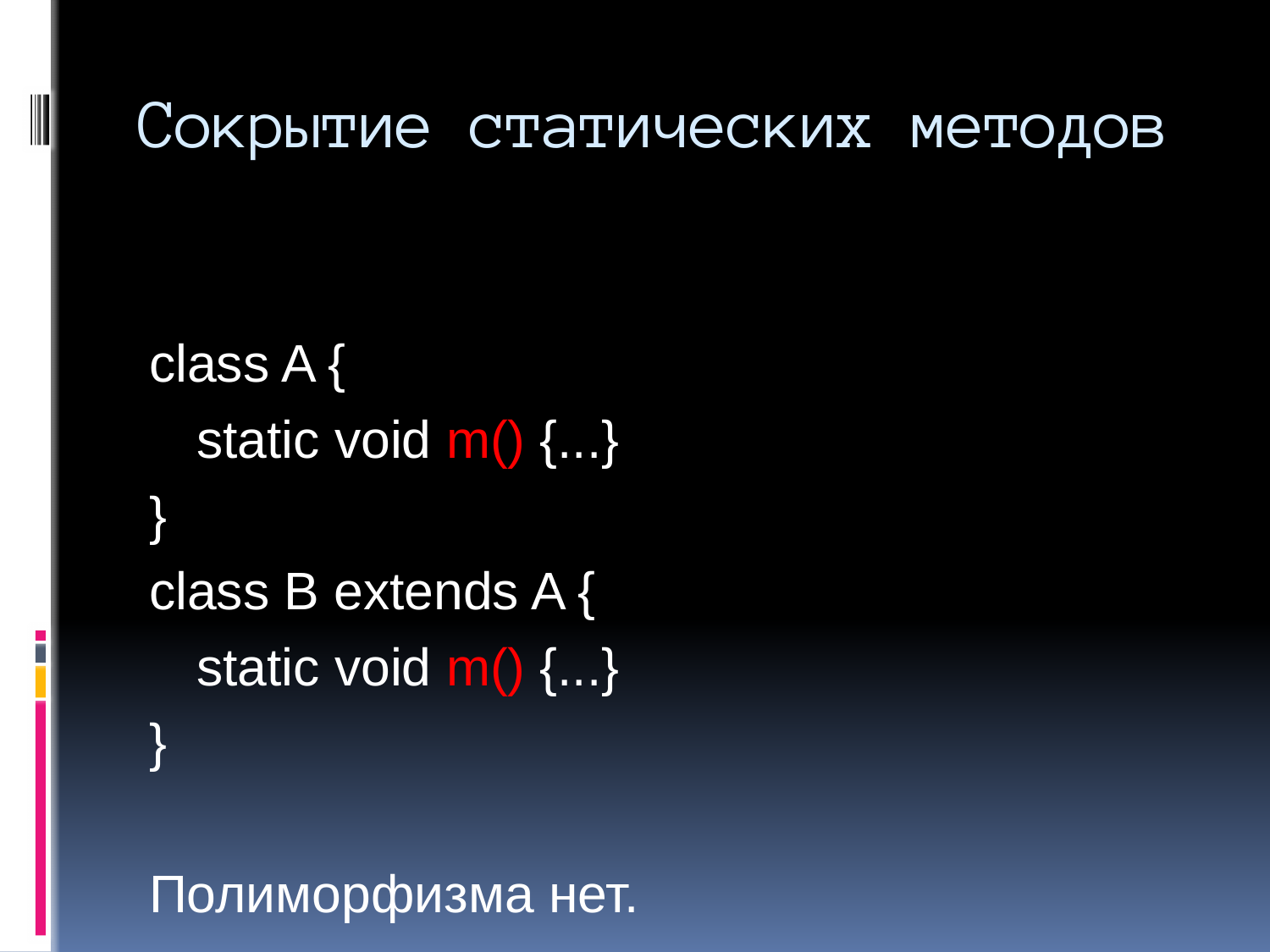

# Сокрытие статических методов

class A {
	static void m() {...}
}
class B extends A {
	static void m() {...}
}

Полиморфизма нет.